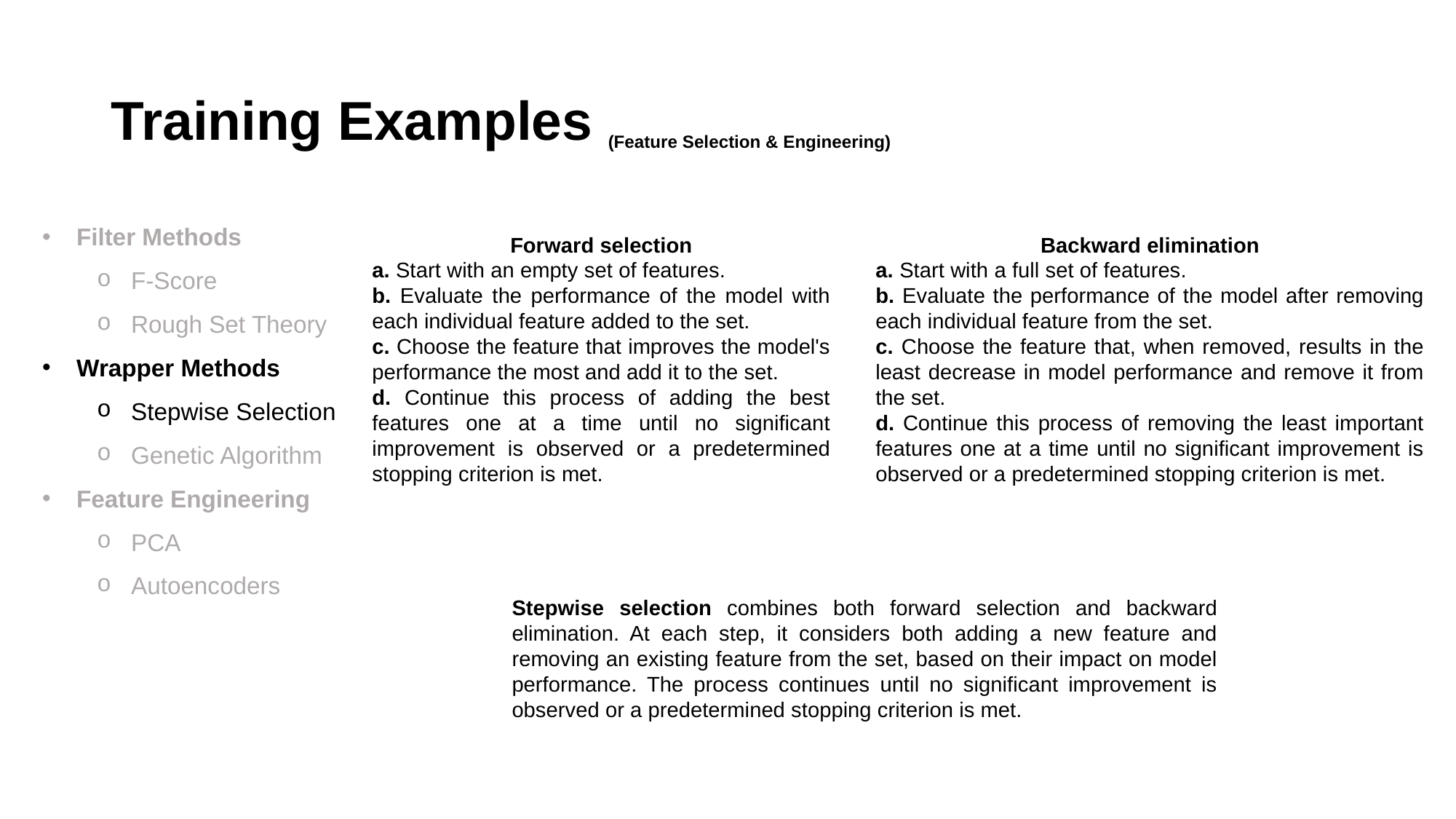

# Training Examples (Feature Selection & Engineering)
Filter Methods
F-Score
Rough Set Theory
Wrapper Methods
Stepwise Selection
Genetic Algorithm
Feature Engineering
PCA
Autoencoders

Forward selection
a. Start with an empty set of features.
b. Evaluate the performance of the model with each individual feature added to the set.
c. Choose the feature that improves the model's performance the most and add it to the set.
d. Continue this process of adding the best features one at a time until no significant improvement is observed or a predetermined stopping criterion is met.
Backward elimination
a. Start with a full set of features.
b. Evaluate the performance of the model after removing each individual feature from the set.
c. Choose the feature that, when removed, results in the least decrease in model performance and remove it from the set.
d. Continue this process of removing the least important features one at a time until no significant improvement is observed or a predetermined stopping criterion is met.
Stepwise selection combines both forward selection and backward elimination. At each step, it considers both adding a new feature and removing an existing feature from the set, based on their impact on model performance. The process continues until no significant improvement is observed or a predetermined stopping criterion is met.